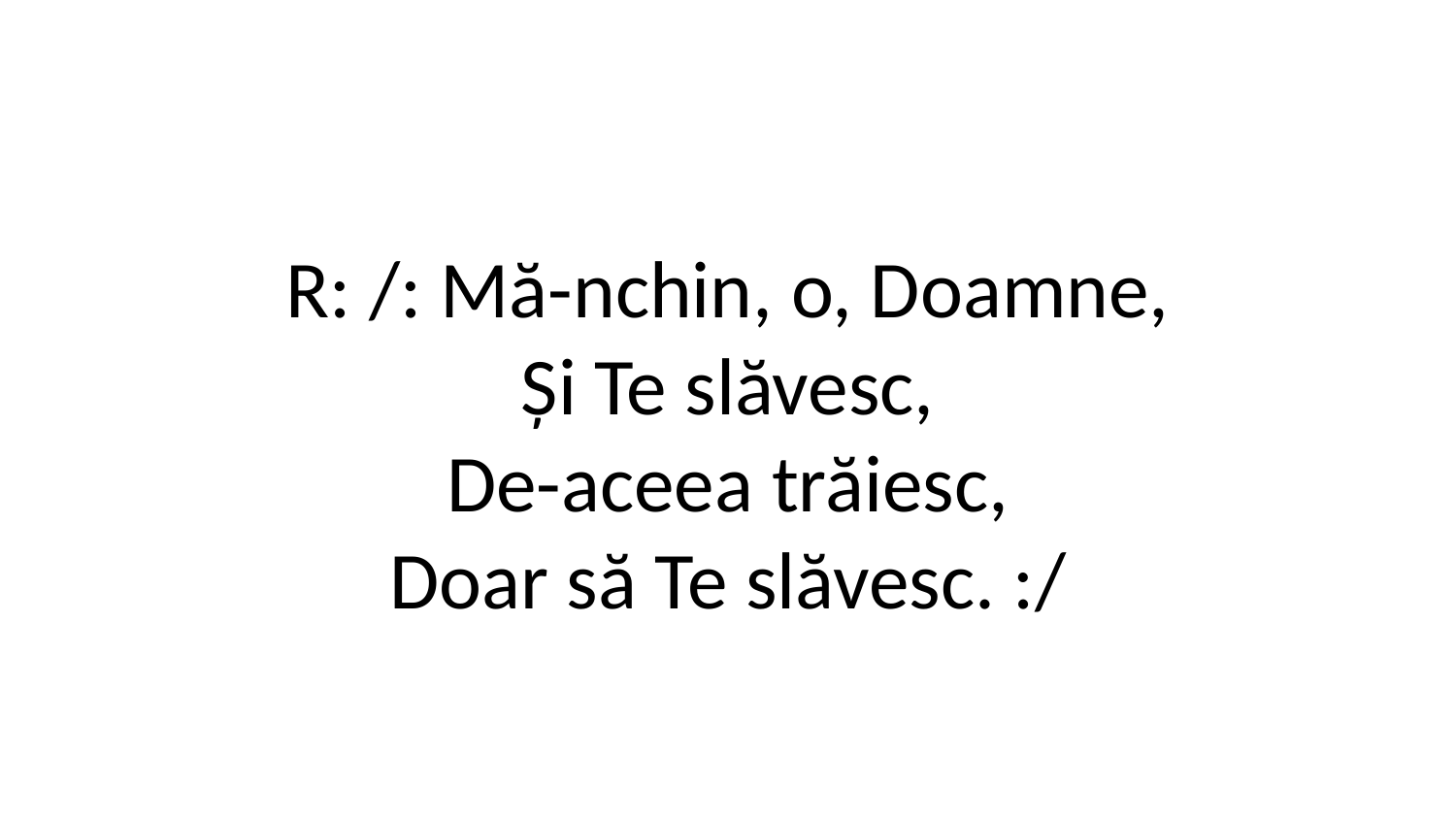

R: /: Mă-nchin, o, Doamne,
Și Te slăvesc,
De-aceea trăiesc,
Doar să Te slăvesc. :/